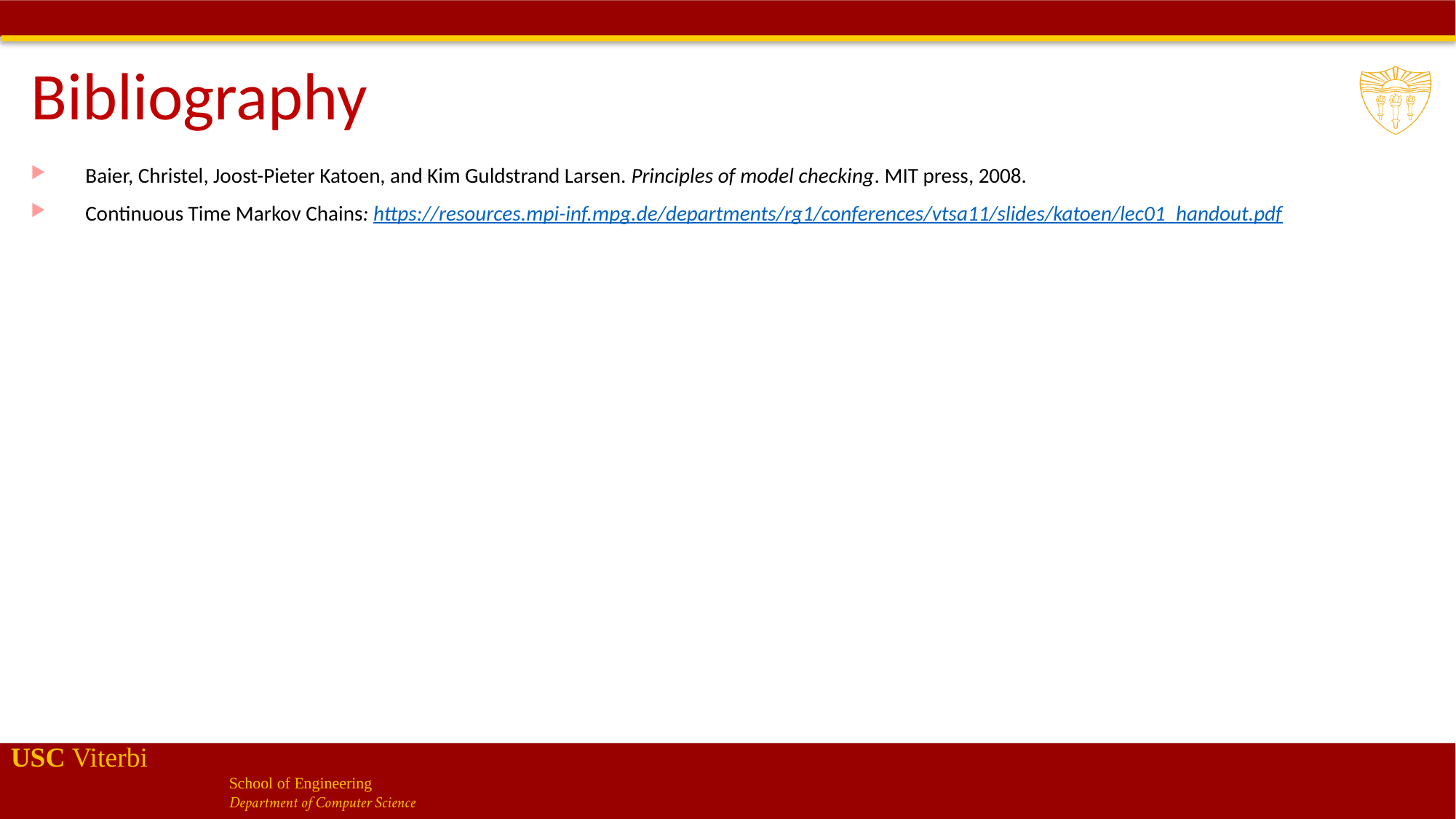

# Bibliography
Baier, Christel, Joost-Pieter Katoen, and Kim Guldstrand Larsen. Principles of model checking. MIT press, 2008.
Continuous Time Markov Chains: https://resources.mpi-inf.mpg.de/departments/rg1/conferences/vtsa11/slides/katoen/lec01_handout.pdf

43